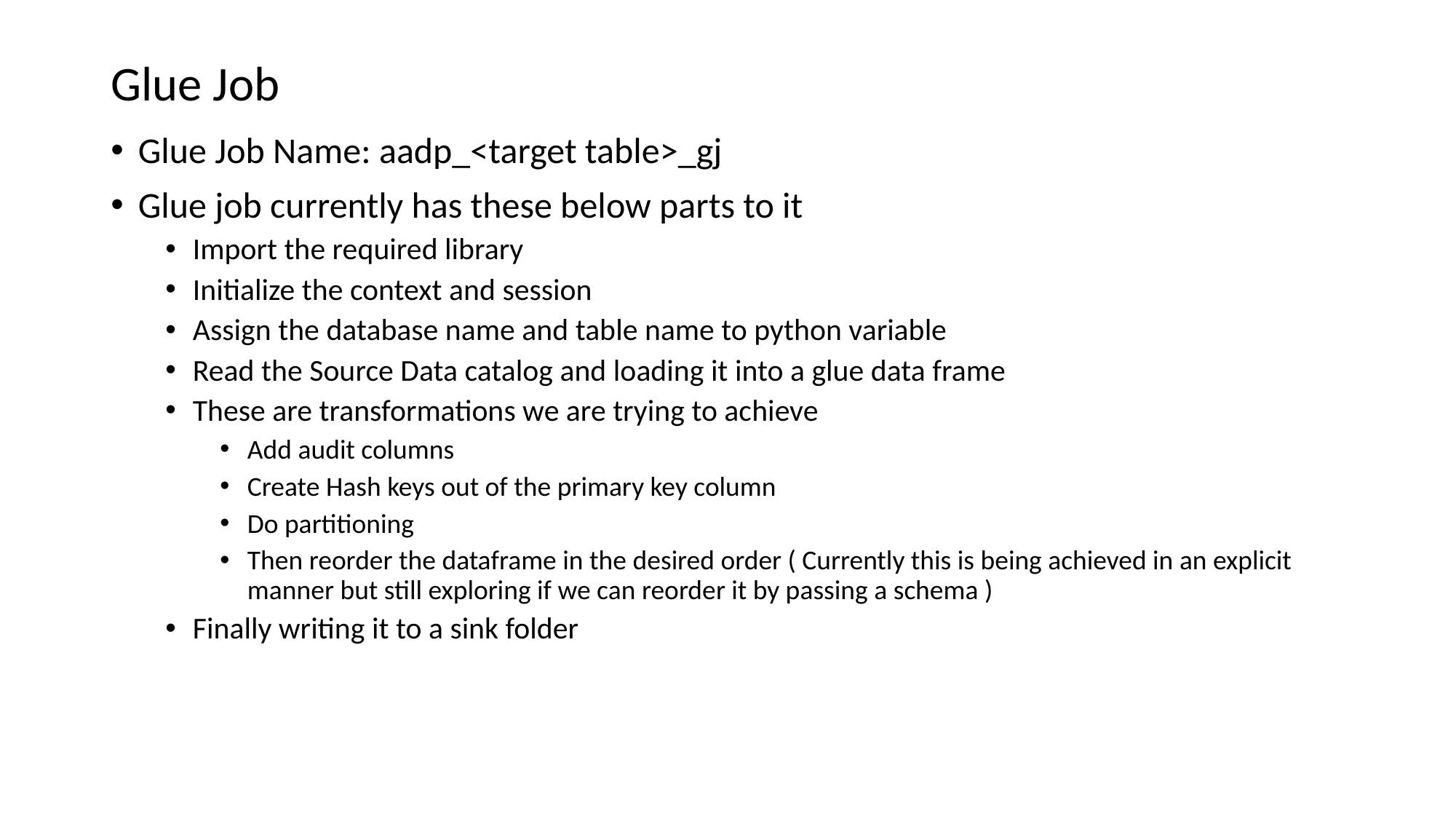

# Glue Job
Glue Job Name: aadp_<target table>_gj
Glue job currently has these below parts to it
Import the required library
Initialize the context and session
Assign the database name and table name to python variable
Read the Source Data catalog and loading it into a glue data frame
These are transformations we are trying to achieve
Add audit columns
Create Hash keys out of the primary key column
Do partitioning
Then reorder the dataframe in the desired order ( Currently this is being achieved in an explicit manner but still exploring if we can reorder it by passing a schema )
Finally writing it to a sink folder